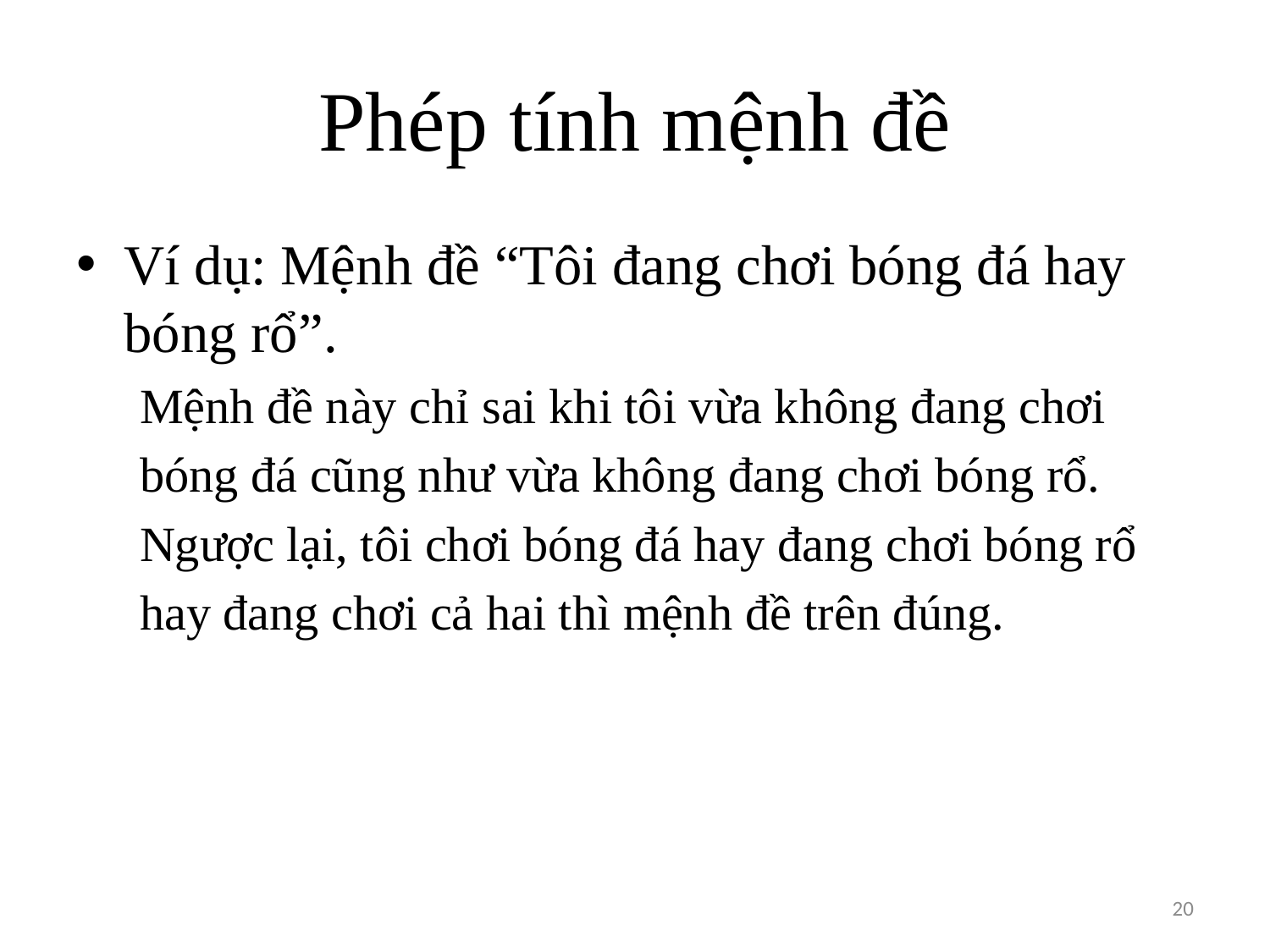

# Phép tính mệnh đề
Ví dụ: Mệnh đề “Tôi đang chơi bóng đá hay bóng rổ”.
Mệnh đề này chỉ sai khi tôi vừa không đang chơi
bóng đá cũng như vừa không đang chơi bóng rổ.
Ngược lại, tôi chơi bóng đá hay đang chơi bóng rổ
hay đang chơi cả hai thì mệnh đề trên đúng.
20